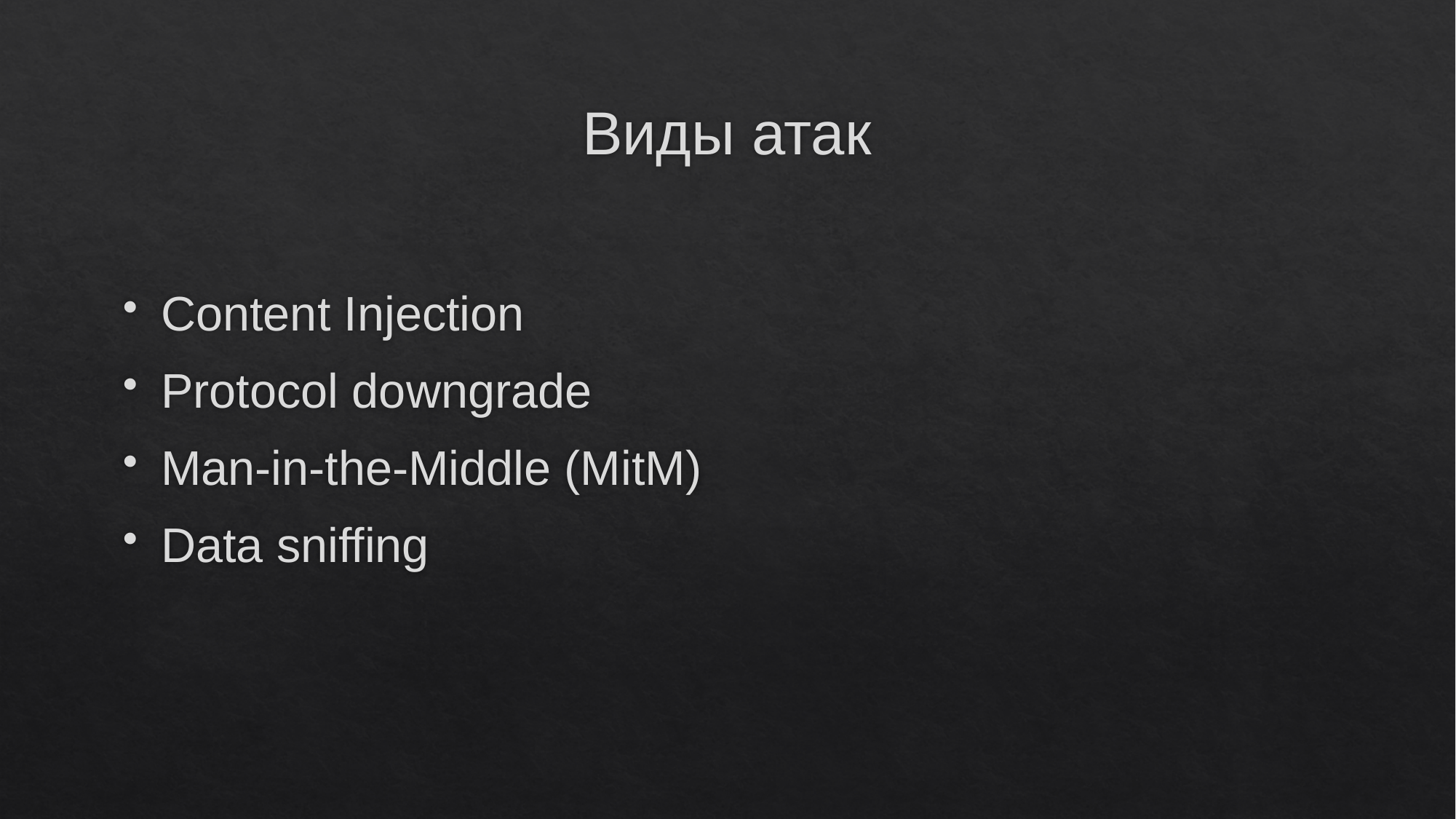

# Виды атак
Content Injection
Protocol downgrade
Man-in-the-Middle (MitM)
Data sniffing